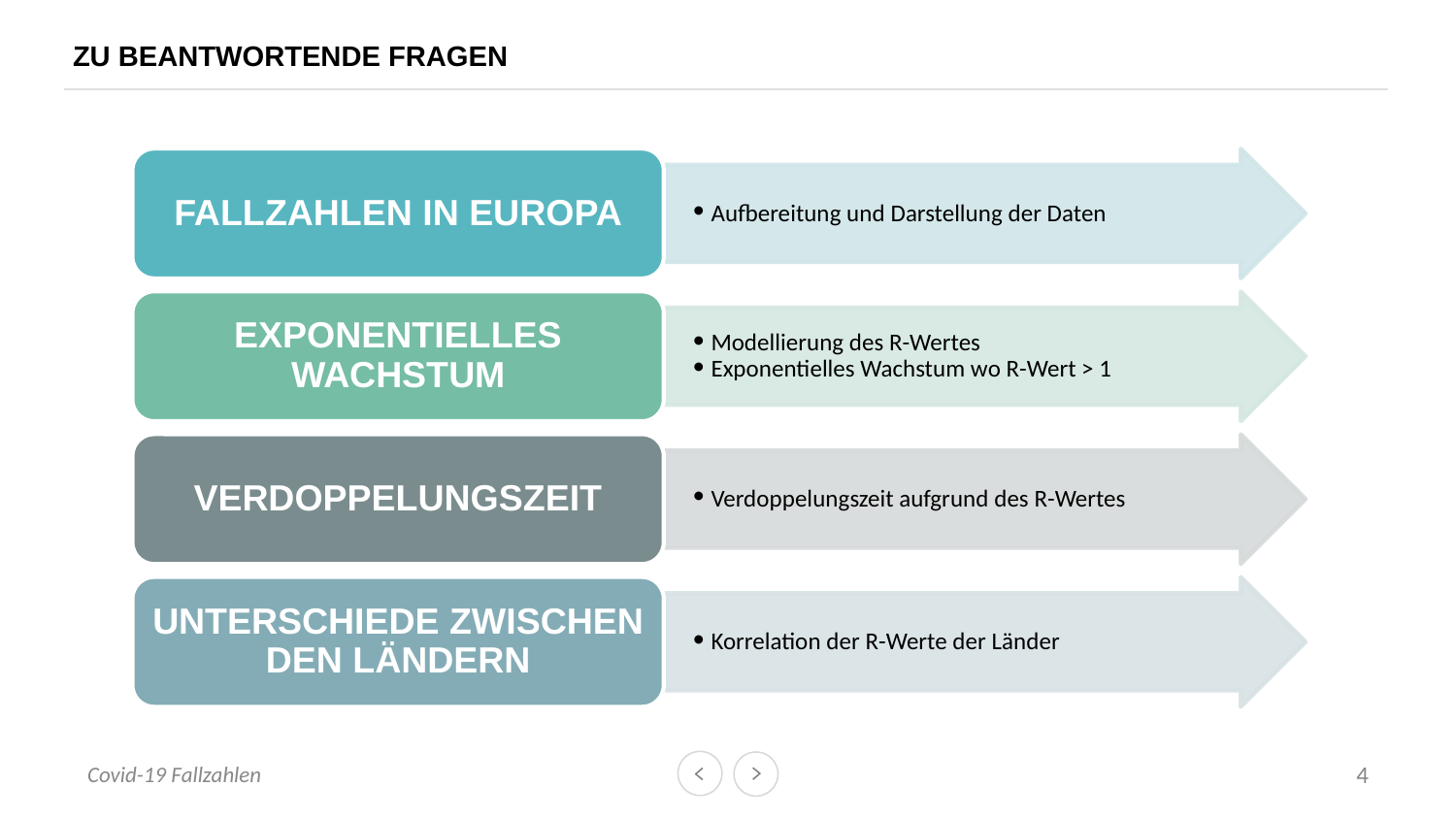

# ZU BEANTWORTENDE FRAGEN

FALLZAHLEN IN EUROPA
Aufbereitung und Darstellung der Daten

EXPONENTIELLES WACHSTUM
Modellierung des R-Wertes
Exponentielles Wachstum wo R-Wert > 1

VERDOPPELUNGSZEIT
Verdoppelungszeit aufgrund des R-Wertes

UNTERSCHIEDE ZWISCHEN DEN LÄNDERN
Korrelation der R-Werte der Länder
4